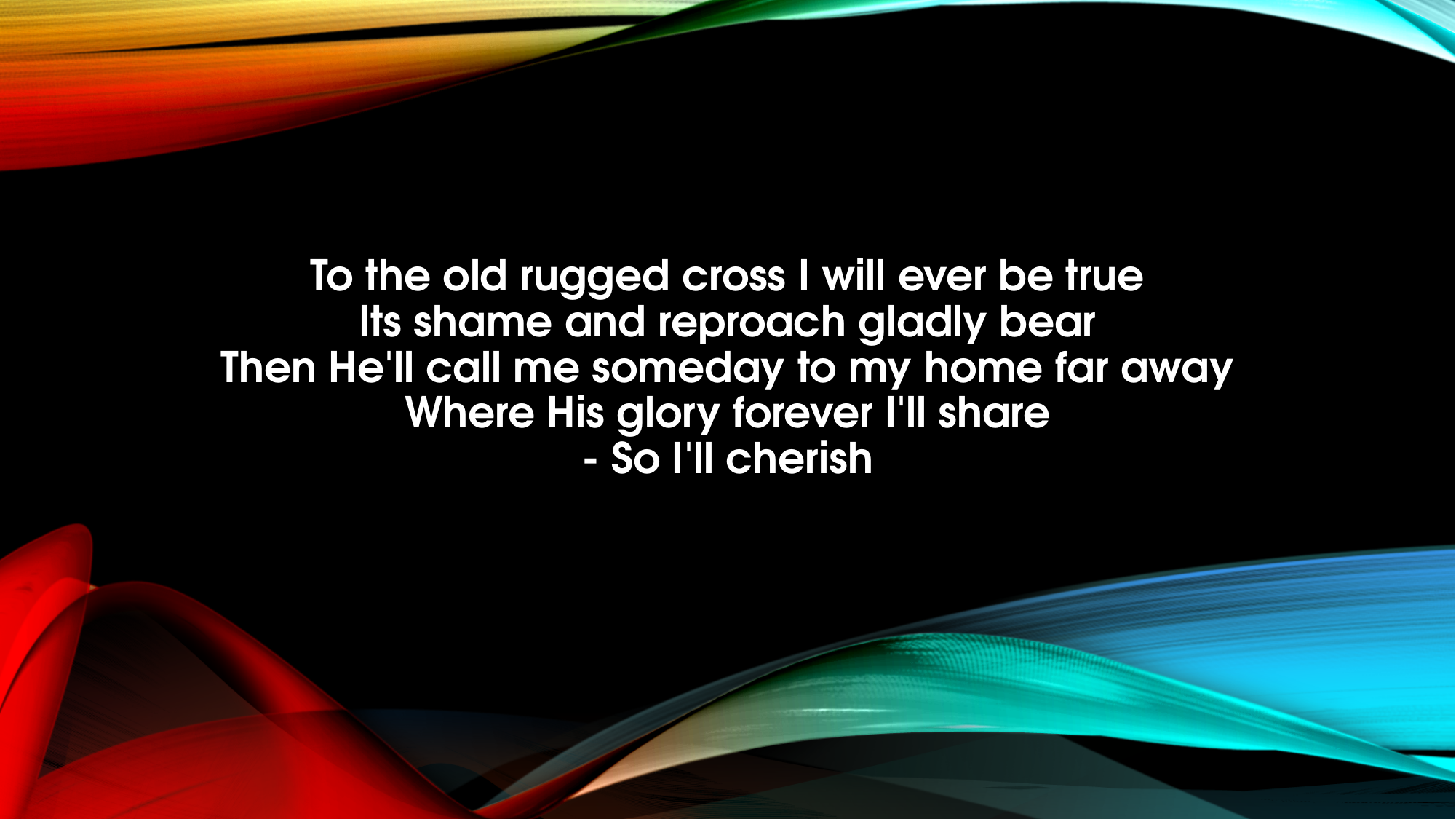

To the old rugged cross I will ever be true
Its shame and reproach gladly bear
Then He'll call me someday to my home far away
Where His glory forever I'll share
- So I'll cherish